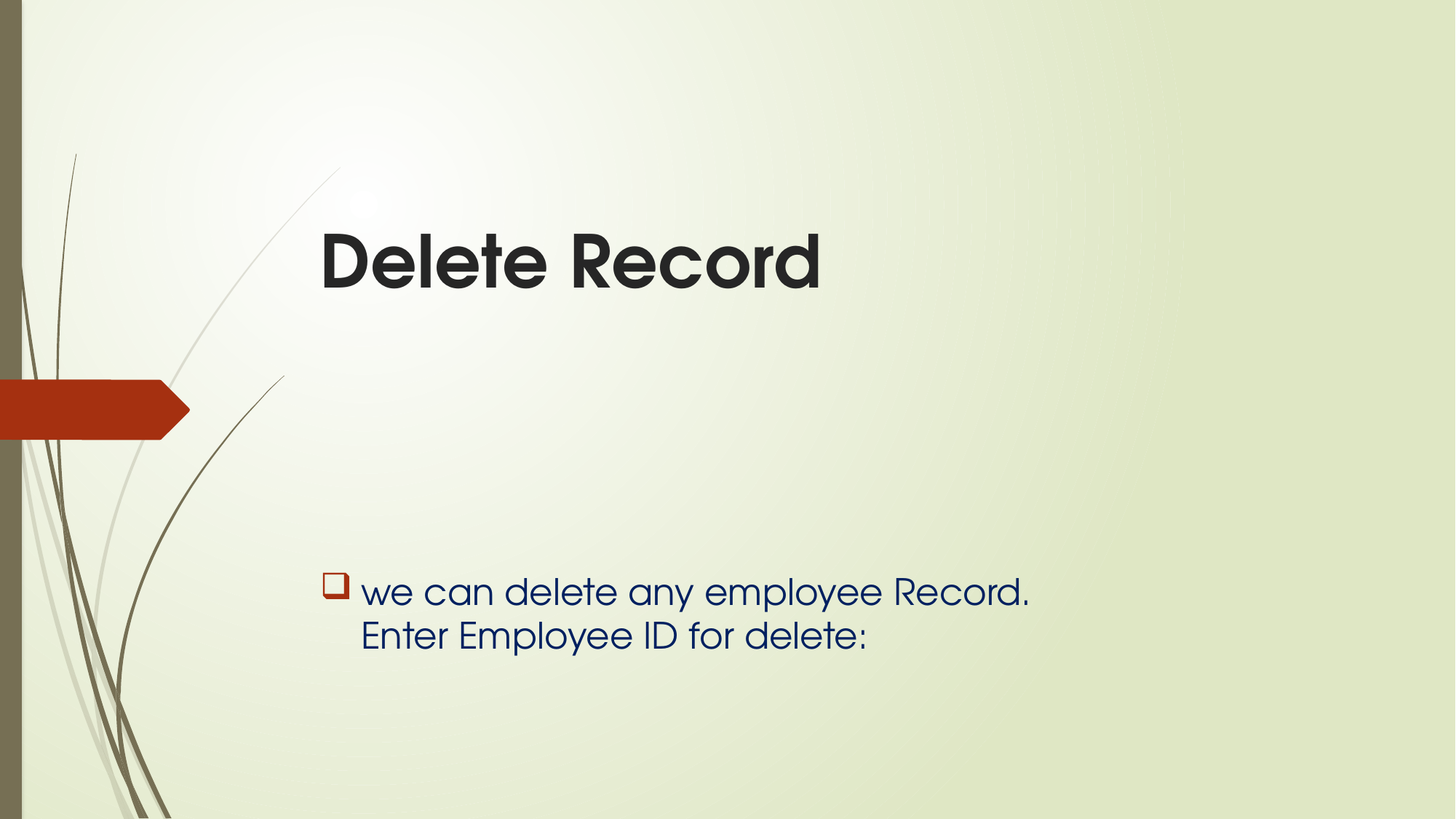

# Delete Record
we can delete any employee Record.
Enter Employee ID for delete: